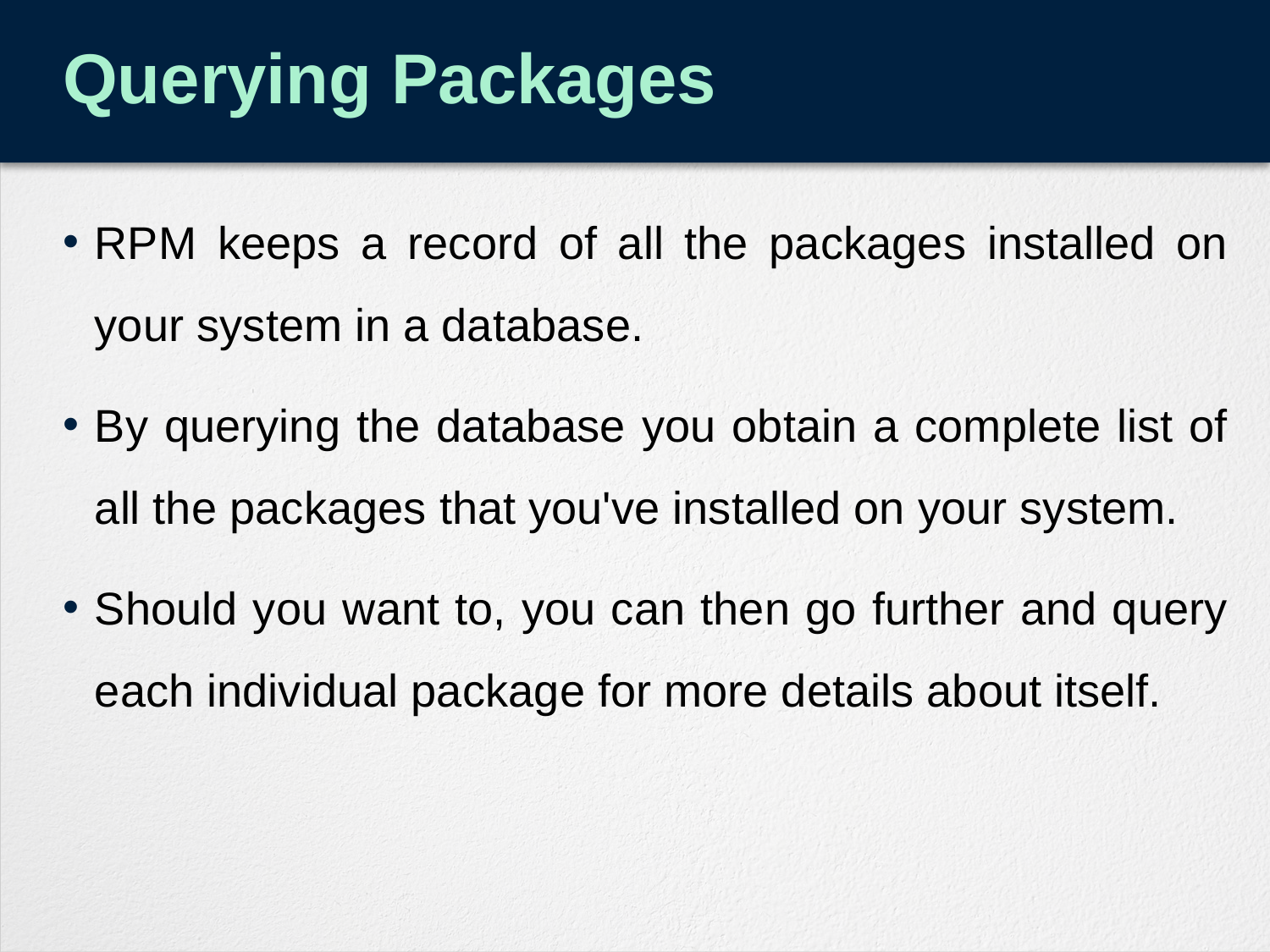

# Querying Packages
RPM keeps a record of all the packages installed on your system in a database.
By querying the database you obtain a complete list of all the packages that you've installed on your system.
Should you want to, you can then go further and query each individual package for more details about itself.